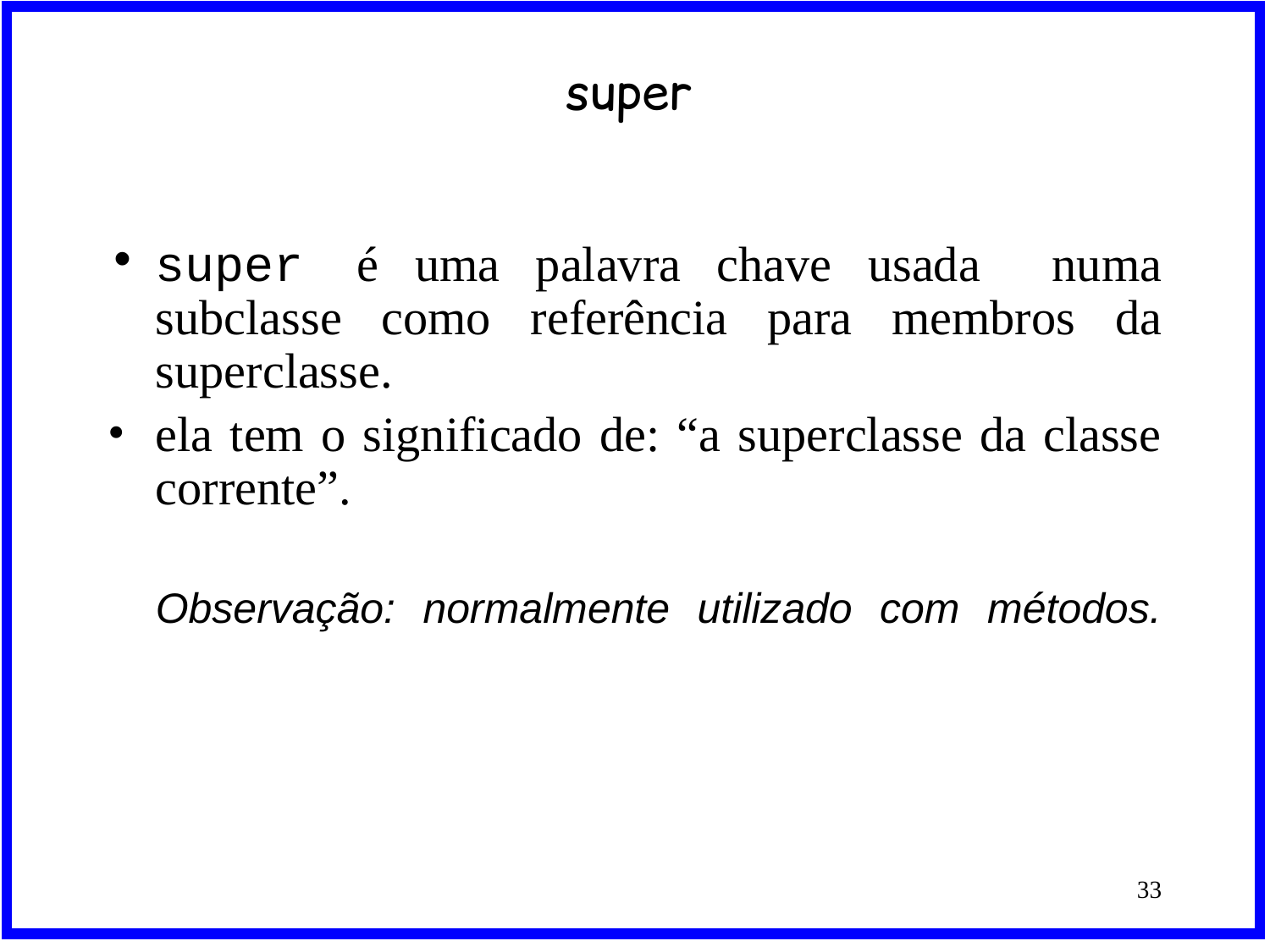

# super
super é uma palavra chave usada  numa subclasse como referência para membros da superclasse.
ela tem o significado de: “a superclasse da classe corrente”.

	Observação: normalmente utilizado com métodos.
33